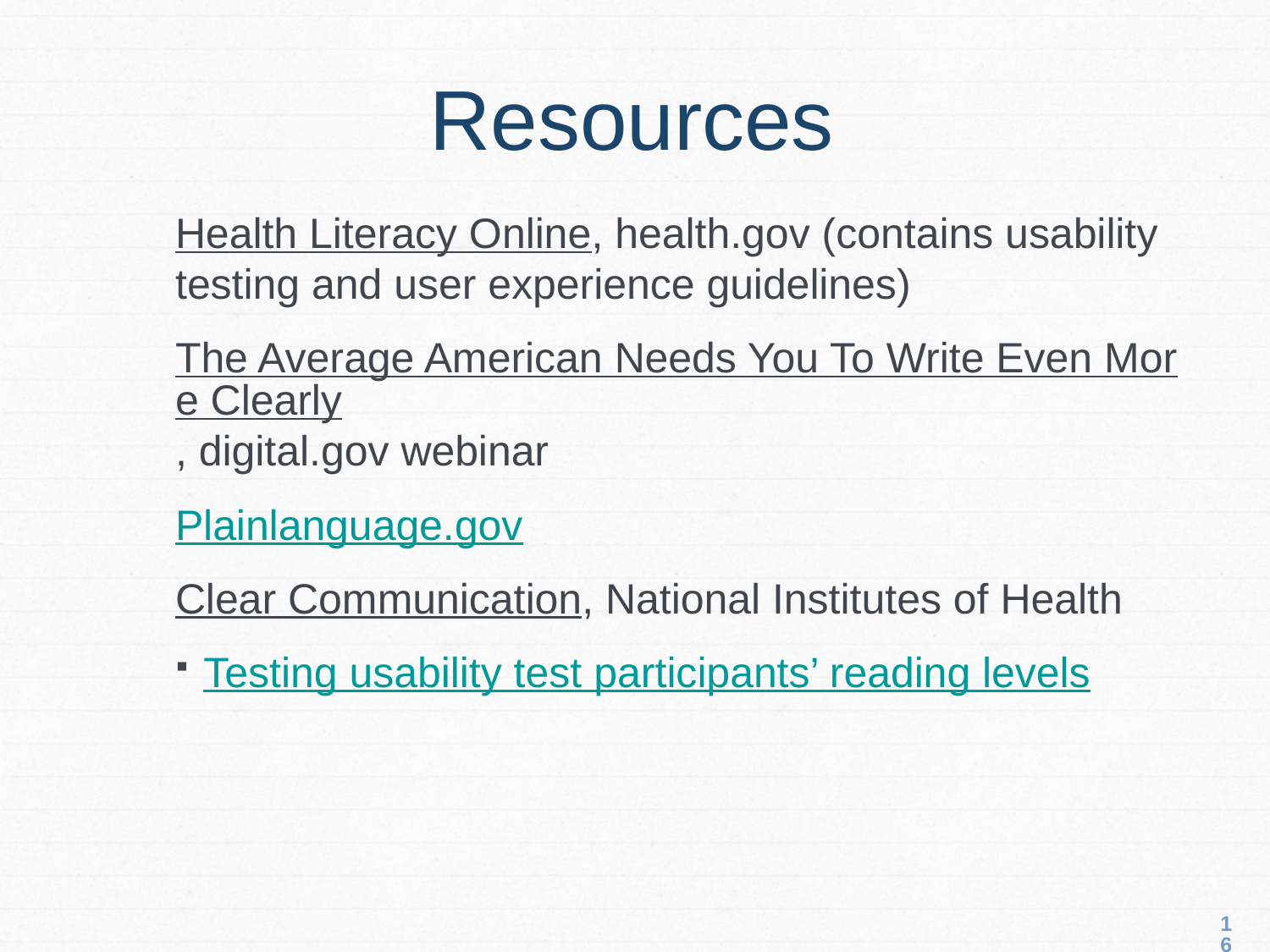

# Resources
Health Literacy Online, health.gov (contains usability testing and user experience guidelines)
The Average American Needs You To Write Even More Clearly, digital.gov webinar
Plainlanguage.gov
Clear Communication, National Institutes of Health
Testing usability test participants’ reading levels

16